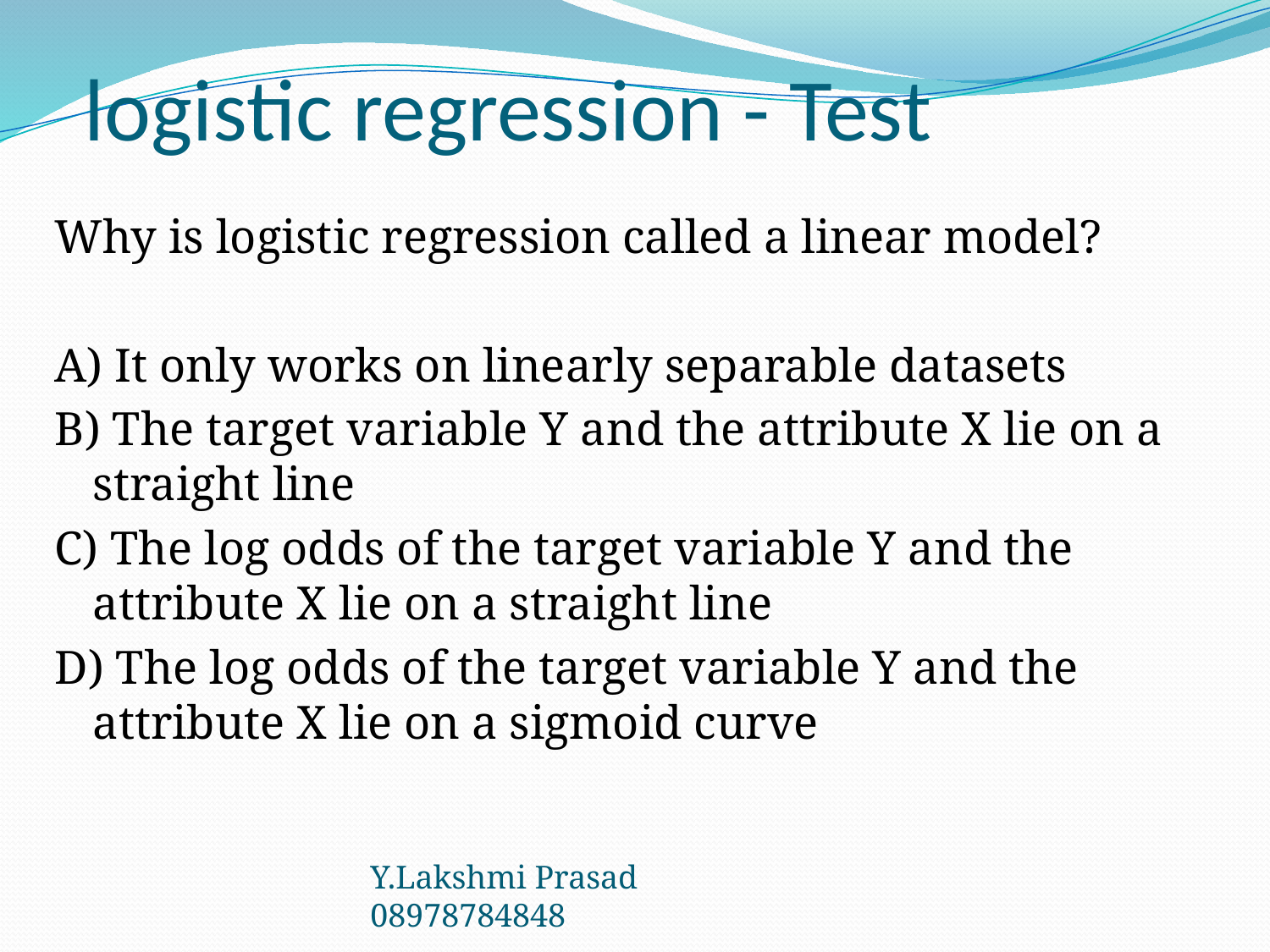

# logistic regression - Test
Why is logistic regression called a linear model?

A) It only works on linearly separable datasets
B) The target variable Y and the attribute X lie on a straight line
C) The log odds of the target variable Y and the attribute X lie on a straight line
D) The log odds of the target variable Y and the attribute X lie on a sigmoid curve

Y.Lakshmi Prasad 08978784848